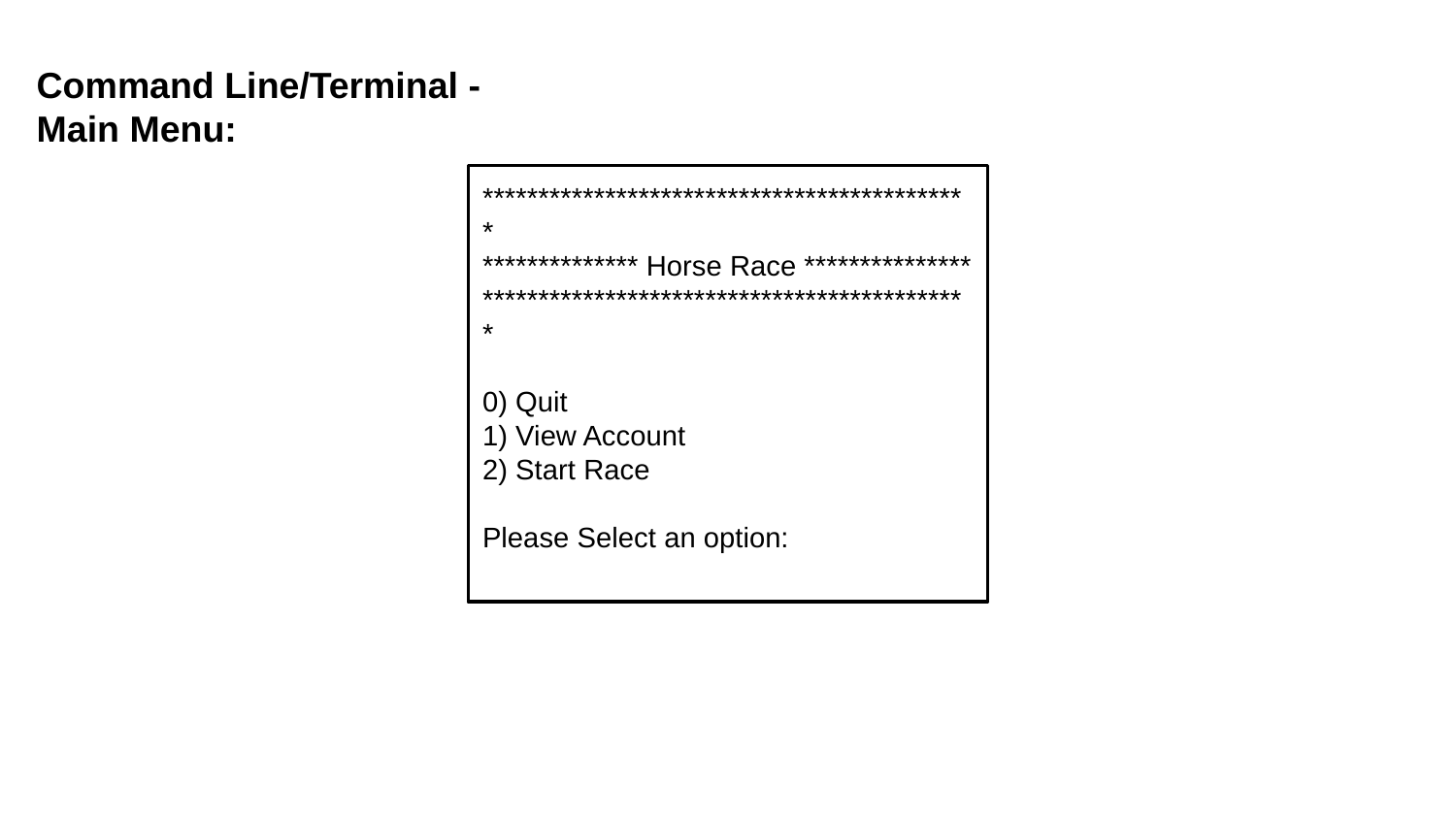

Command Line/Terminal - Main Menu:
********************************************
************** Horse Race ***************
********************************************

0) Quit
1) View Account
2) Start Race

Please Select an option: